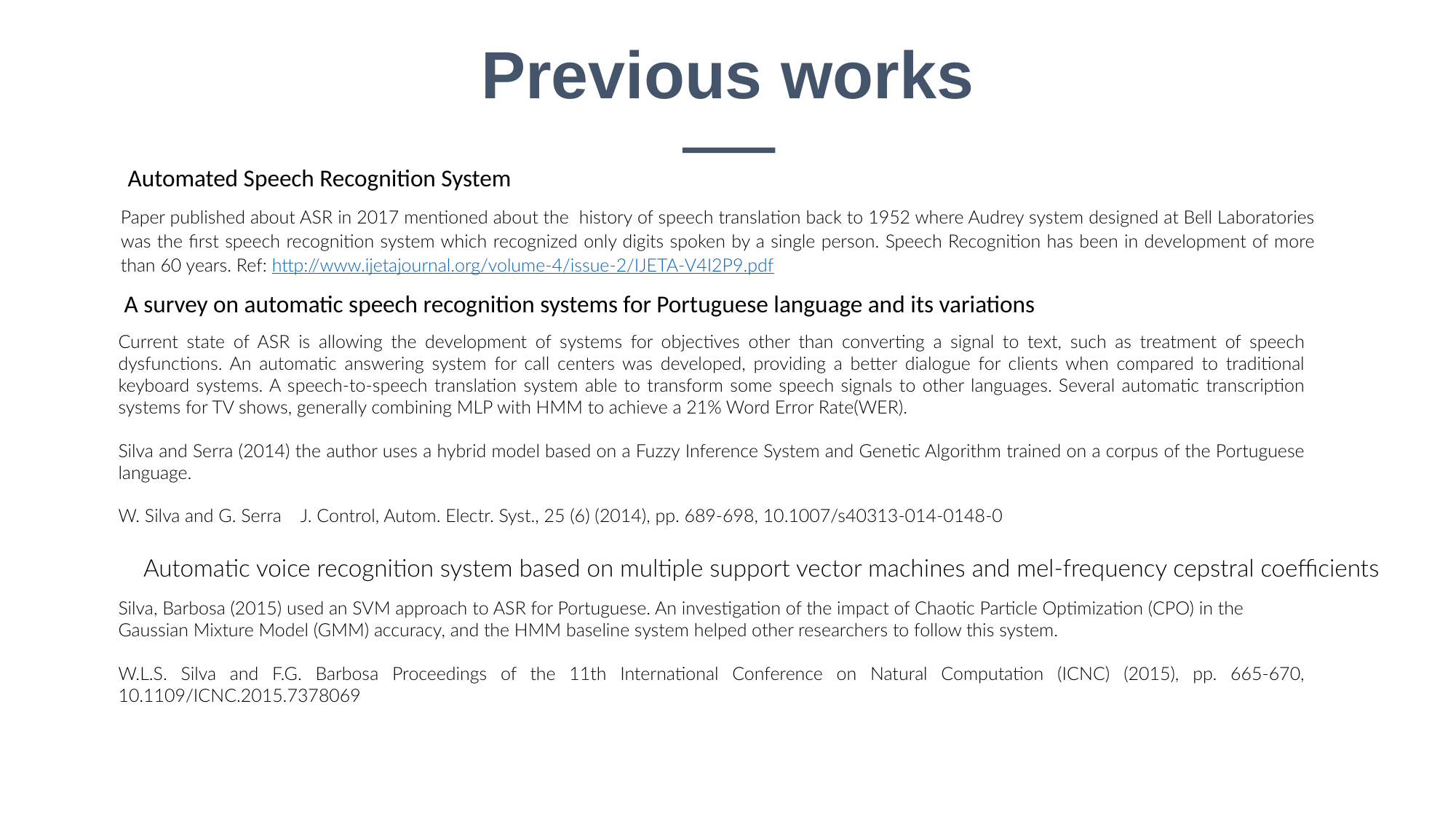

Previous works

Automated Speech Recognition System
Paper published about ASR in 2017 mentioned about the  history of speech translation back to 1952 where Audrey system designed at Bell Laboratories was the first speech recognition system which recognized only digits spoken by a single person. Speech Recognition has been in development of more than 60 years. Ref: http://www.ijetajournal.org/volume-4/issue-2/IJETA-V4I2P9.pdf

A survey on automatic speech recognition systems for Portuguese language and its variations

Current state of ASR is allowing the development of systems for objectives other than converting a signal to text, such as treatment of speech dysfunctions. An automatic answering system for call centers was developed, providing a better dialogue for clients when compared to traditional keyboard systems. A speech-to-speech translation system able to transform some speech signals to other languages. Several automatic transcription systems for TV shows, generally combining MLP with HMM to achieve a 21% Word Error Rate(WER).

Silva and Serra (2014) the author uses a hybrid model based on a Fuzzy Inference System and Genetic Algorithm trained on a corpus of the Portuguese language.

W. Silva and G. Serra    J. Control, Autom. Electr. Syst., 25 (6) (2014), pp. 689-698, 10.1007/s40313-014-0148-0

Automatic voice recognition system based on multiple support vector machines and mel-frequency cepstral coefficients
Silva, Barbosa (2015) used an SVM approach to ASR for Portuguese. An investigation of the impact of Chaotic Particle Optimization (CPO) in the Gaussian Mixture Model (GMM) accuracy, and the HMM baseline system helped other researchers to follow this system.

W.L.S. Silva and F.G. Barbosa Proceedings of the 11th International Conference on Natural Computation (ICNC) (2015), pp. 665-670, 10.1109/ICNC.2015.7378069